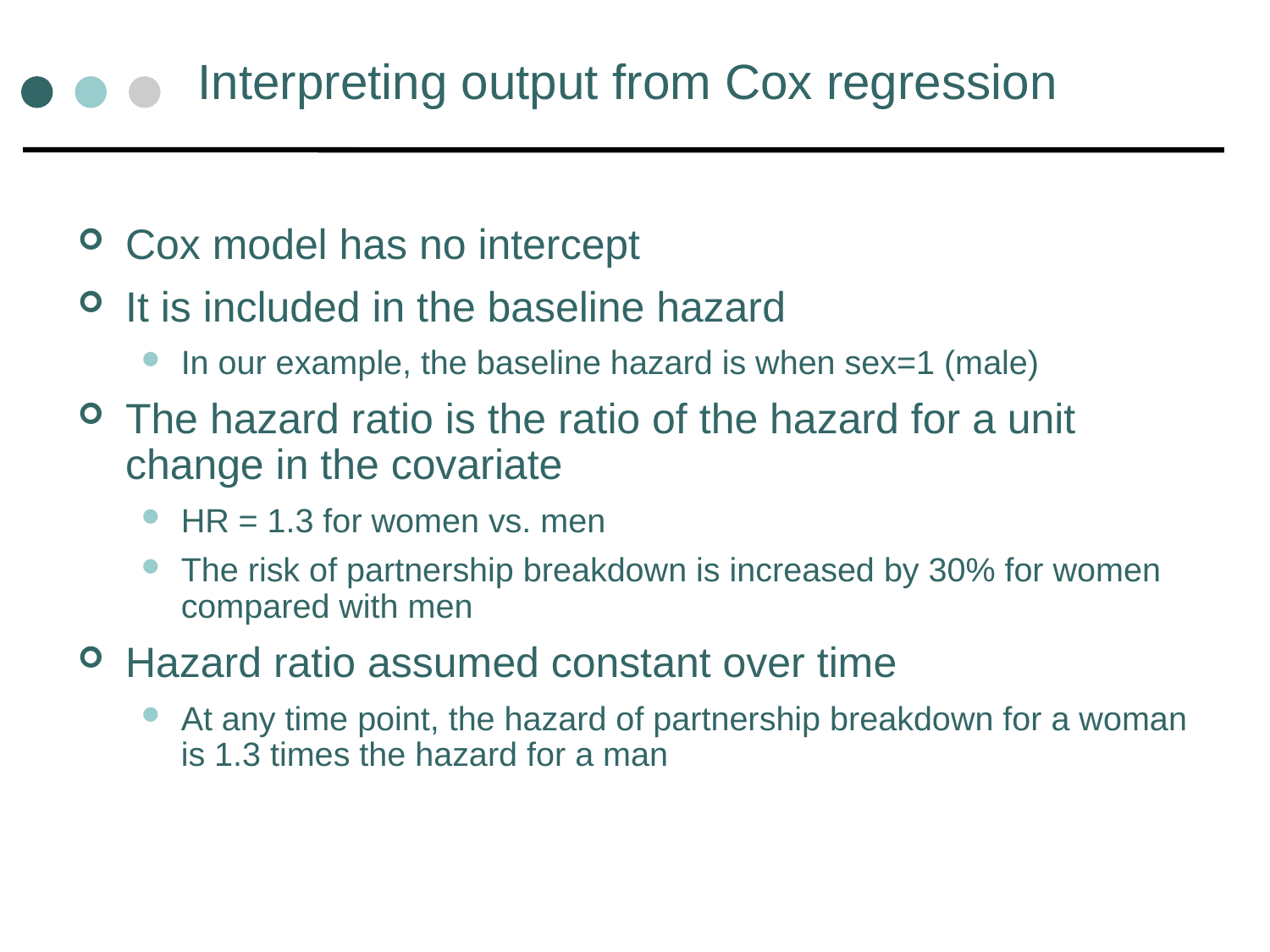

# Interpreting output from Cox regression
Cox model has no intercept
It is included in the baseline hazard
In our example, the baseline hazard is when sex=1 (male)
The hazard ratio is the ratio of the hazard for a unit change in the covariate
HR = 1.3 for women vs. men
The risk of partnership breakdown is increased by 30% for women compared with men
Hazard ratio assumed constant over time
At any time point, the hazard of partnership breakdown for a woman is 1.3 times the hazard for a man